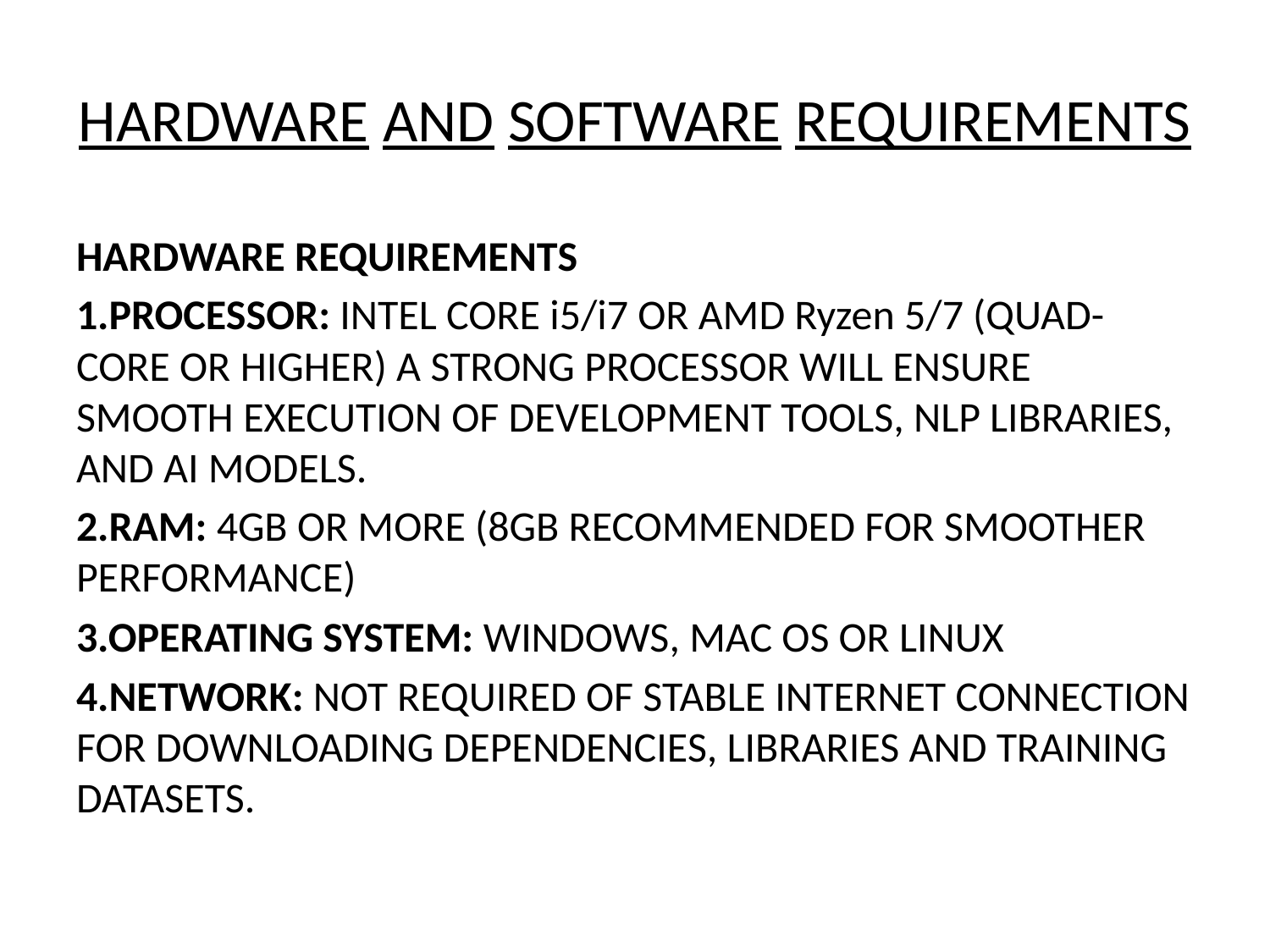

# HARDWARE AND SOFTWARE REQUIREMENTS
HARDWARE REQUIREMENTS
1.PROCESSOR: INTEL CORE i5/i7 OR AMD Ryzen 5/7 (QUAD-CORE OR HIGHER) A STRONG PROCESSOR WILL ENSURE SMOOTH EXECUTION OF DEVELOPMENT TOOLS, NLP LIBRARIES, AND AI MODELS.
2.RAM: 4GB OR MORE (8GB RECOMMENDED FOR SMOOTHER PERFORMANCE)
3.OPERATING SYSTEM: WINDOWS, MAC OS OR LINUX
4.NETWORK: NOT REQUIRED OF STABLE INTERNET CONNECTION FOR DOWNLOADING DEPENDENCIES, LIBRARIES AND TRAINING DATASETS.